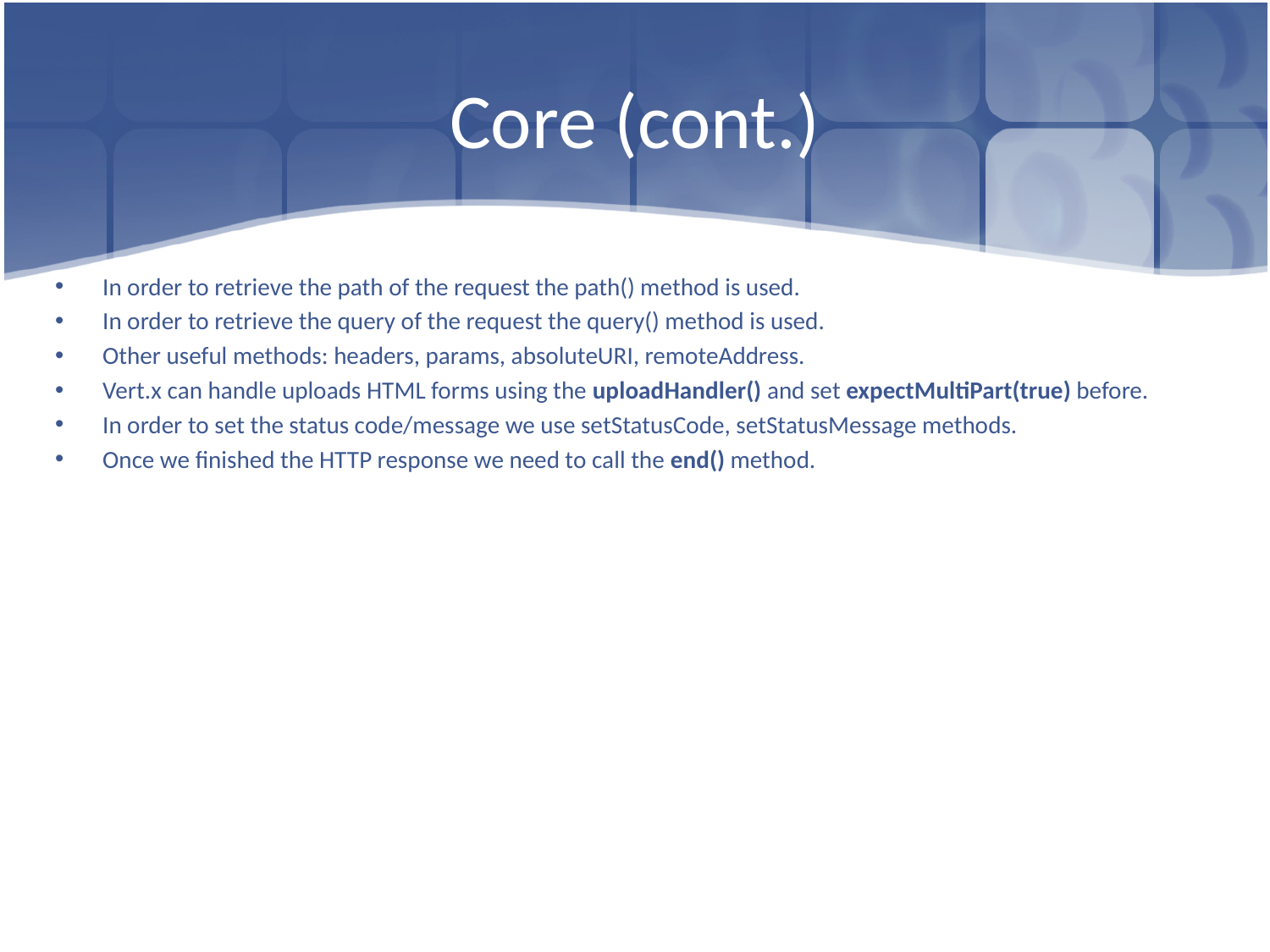

# Core (cont.)
In order to retrieve the path of the request the path() method is used.
In order to retrieve the query of the request the query() method is used.
Other useful methods: headers, params, absoluteURI, remoteAddress.
Vert.x can handle uploads HTML forms using the uploadHandler() and set expectMultiPart(true) before.
In order to set the status code/message we use setStatusCode, setStatusMessage methods.
Once we finished the HTTP response we need to call the end() method.